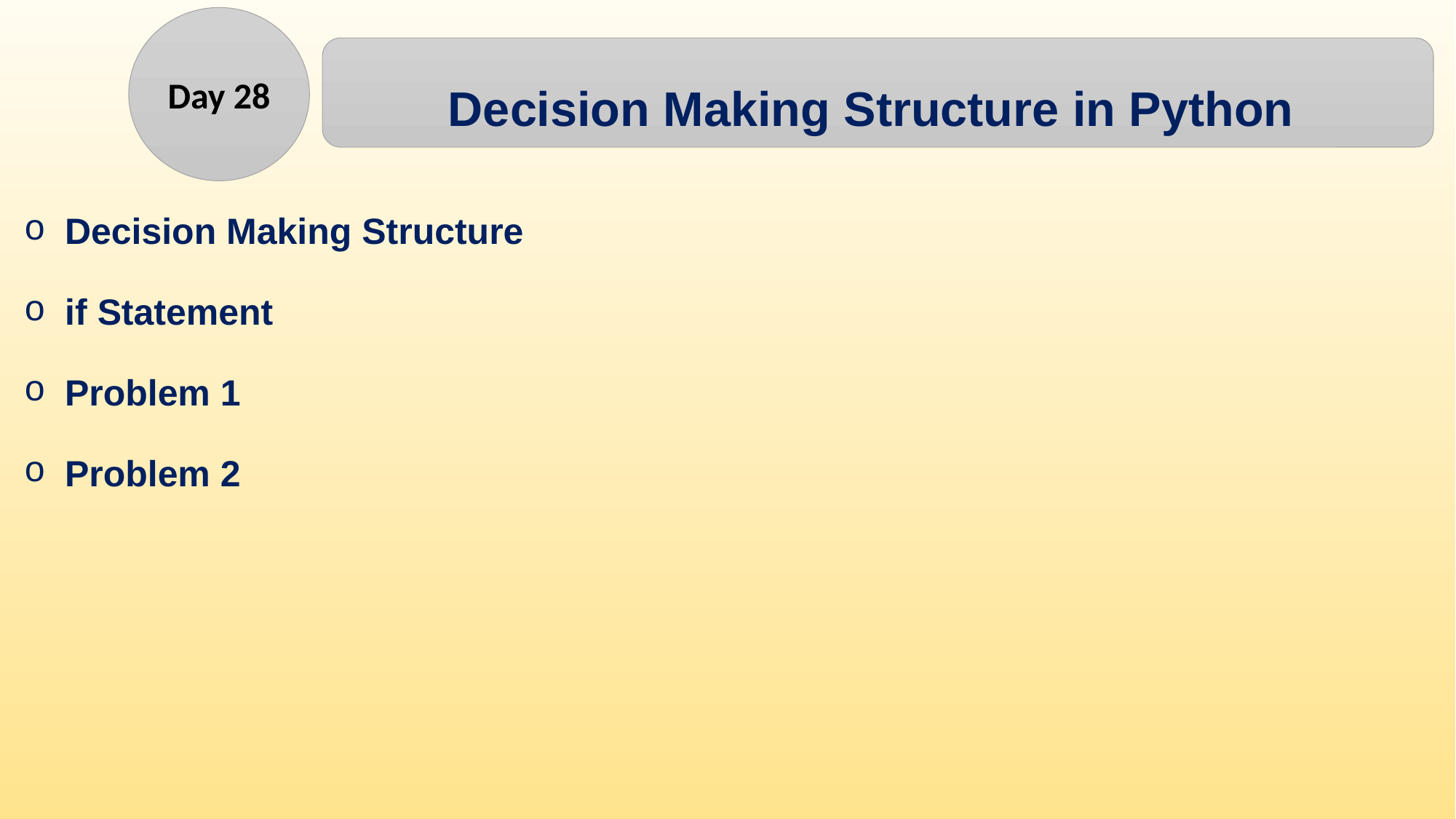

Day 28
Decision Making Structure in Python
Decision Making Structure
if Statement
Problem 1
Problem 2